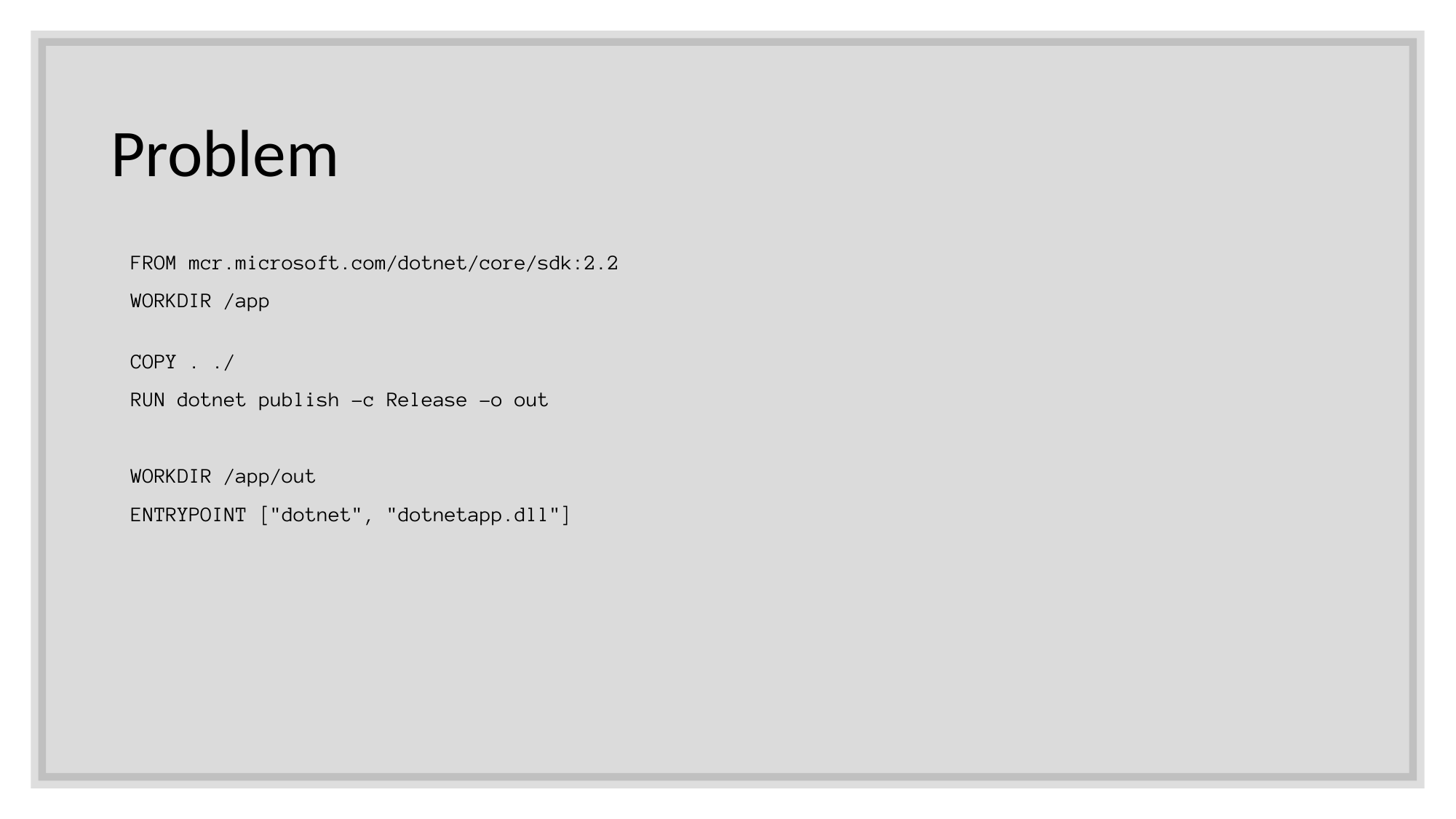

# Problem
FROM mcr.microsoft.com/dotnet/core/sdk:2.2
WORKDIR /app
COPY . ./
RUN dotnet publish -c Release -o out

WORKDIR /app/out
ENTRYPOINT ["dotnet", "dotnetapp.dll"]